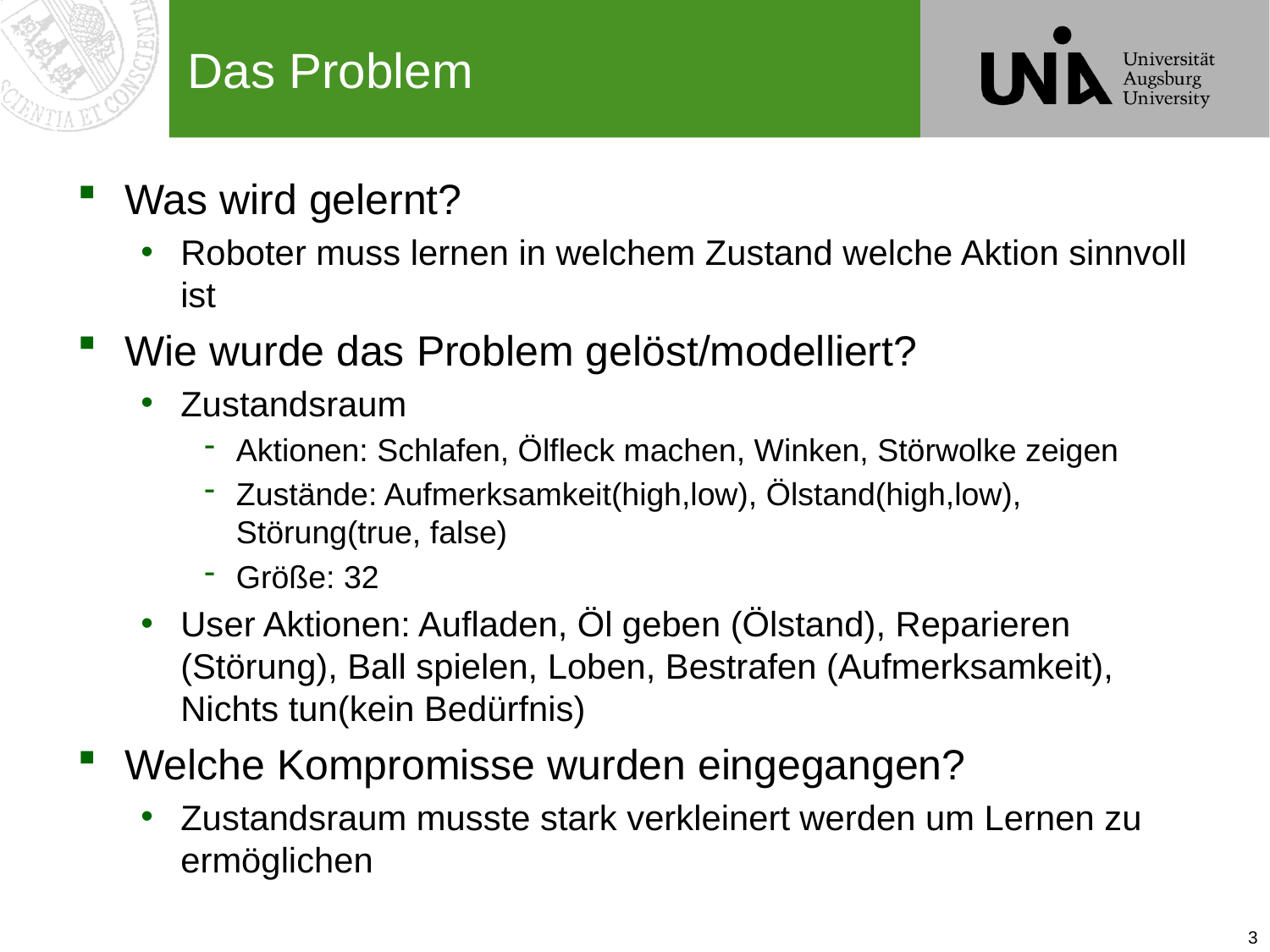

# Das Problem
Was wird gelernt?
Roboter muss lernen in welchem Zustand welche Aktion sinnvoll ist
Wie wurde das Problem gelöst/modelliert?
Zustandsraum
Aktionen: Schlafen, Ölfleck machen, Winken, Störwolke zeigen
Zustände: Aufmerksamkeit(high,low), Ölstand(high,low), Störung(true, false)
Größe: 32
User Aktionen: Aufladen, Öl geben (Ölstand), Reparieren (Störung), Ball spielen, Loben, Bestrafen (Aufmerksamkeit), Nichts tun(kein Bedürfnis)
Welche Kompromisse wurden eingegangen?
Zustandsraum musste stark verkleinert werden um Lernen zu ermöglichen

3